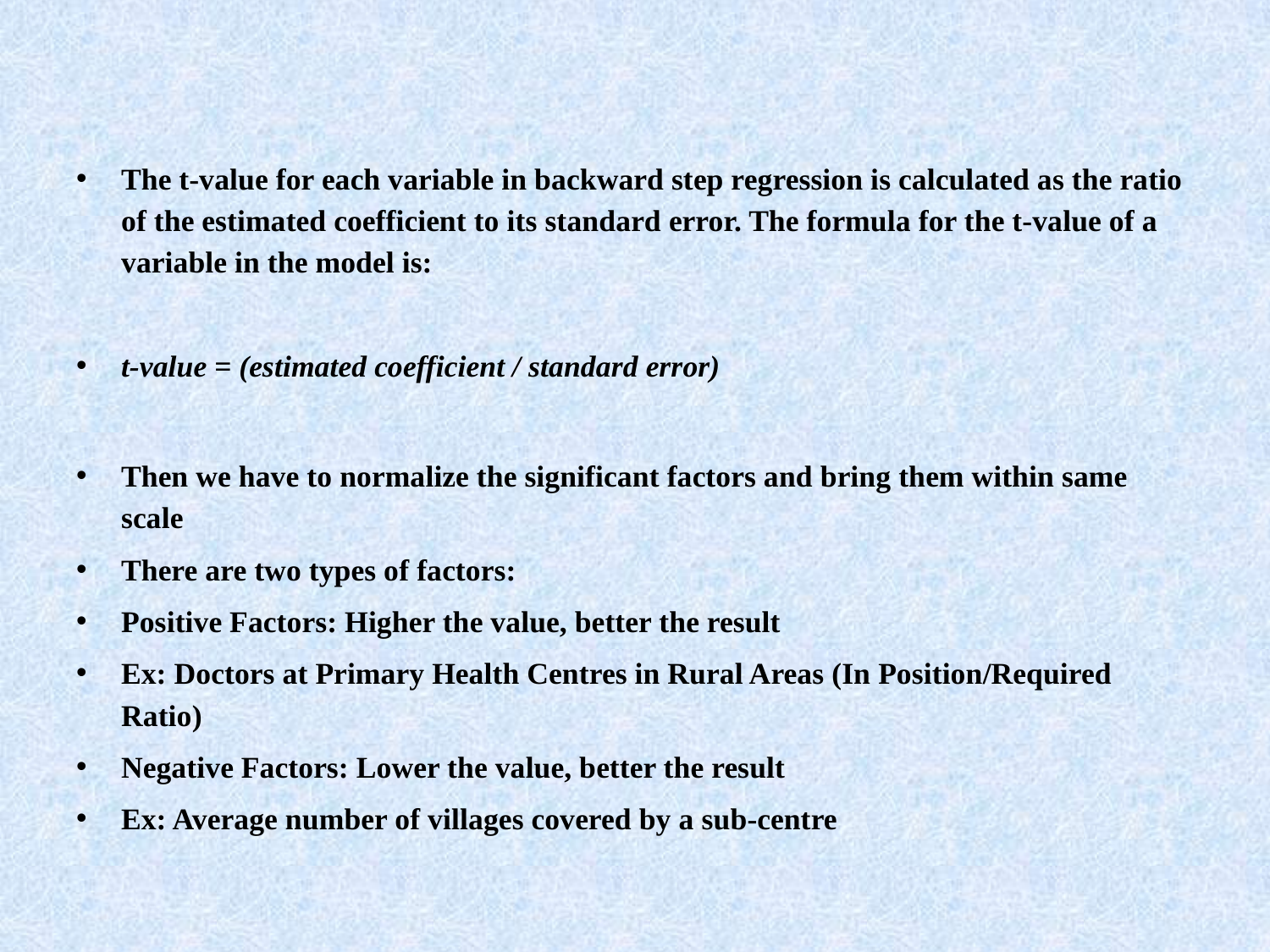

The t-value for each variable in backward step regression is calculated as the ratio of the estimated coefficient to its standard error. The formula for the t-value of a variable in the model is:

t-value = (estimated coefficient / standard error)

Then we have to normalize the significant factors and bring them within same scale
There are two types of factors:
Positive Factors: Higher the value, better the result
Ex: Doctors at Primary Health Centres in Rural Areas (In Position/Required Ratio)
Negative Factors: Lower the value, better the result
Ex: Average number of villages covered by a sub-centre